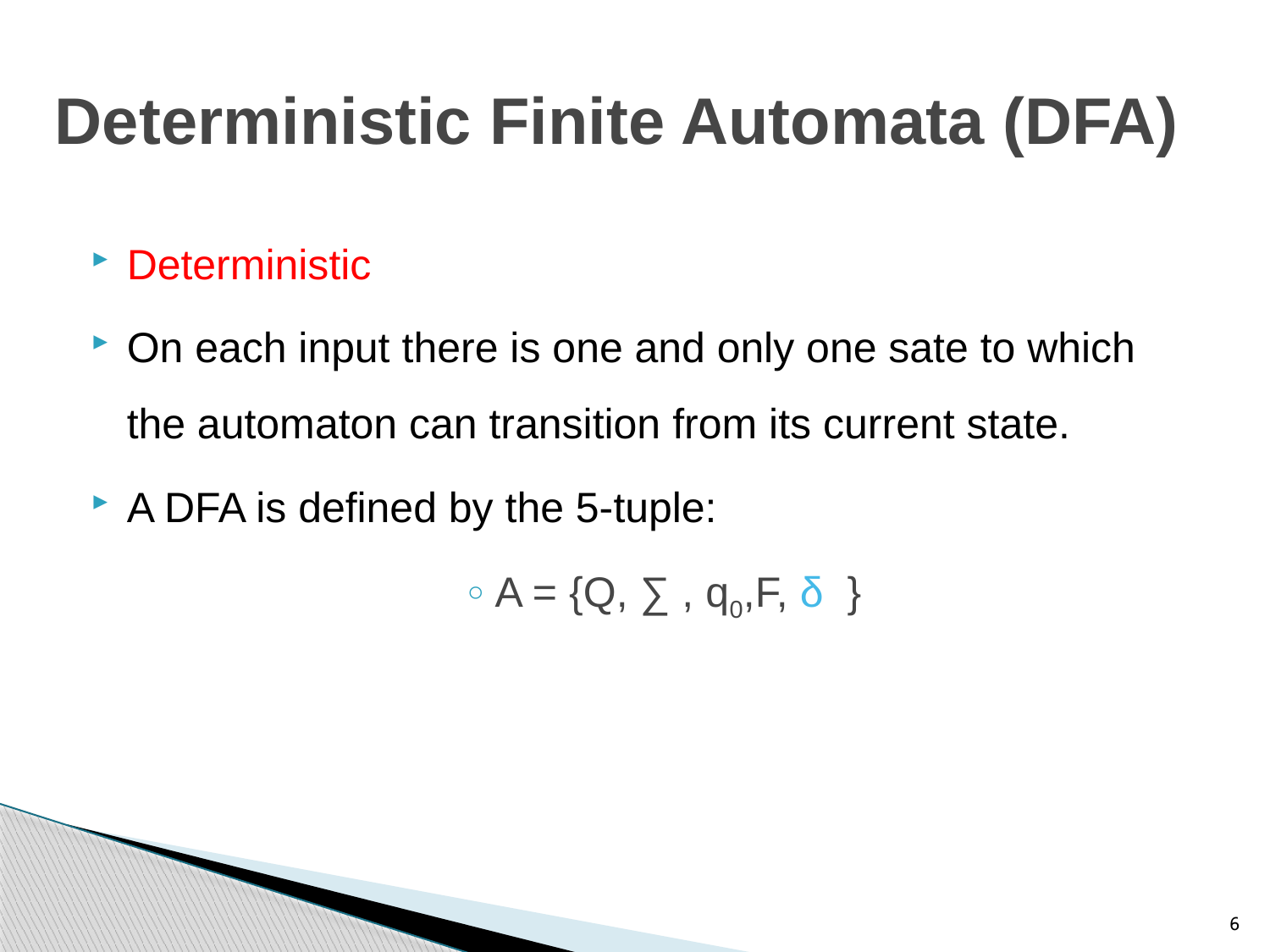

# Deterministic Finite Automata (DFA)
Deterministic
On each input there is one and only one sate to which the automaton can transition from its current state.
A DFA is defined by the 5-tuple:
A = {Q, ∑ , q0,F, δ  }

6